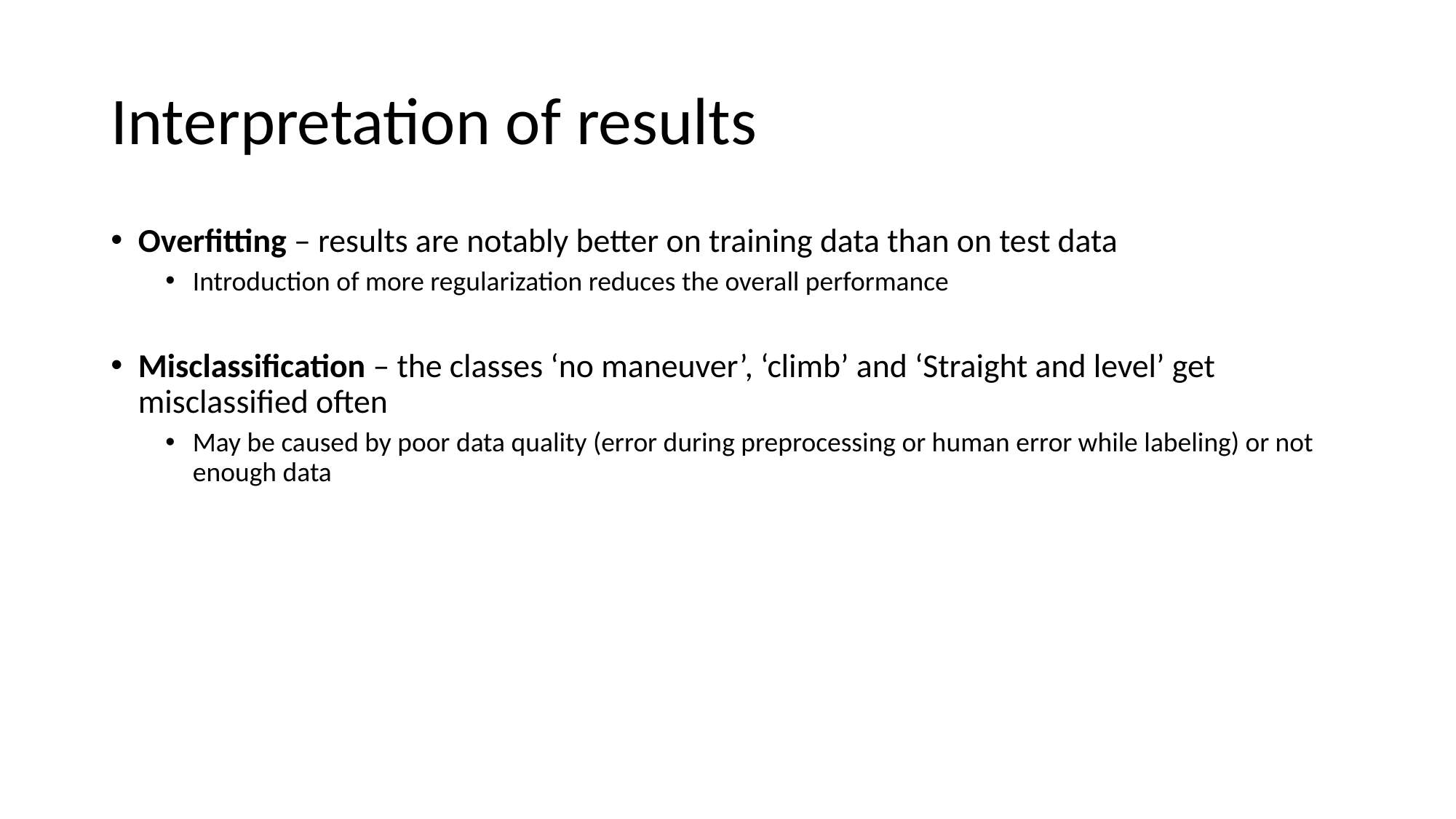

# Interpretation of results
Overfitting – results are notably better on training data than on test data
Introduction of more regularization reduces the overall performance

Misclassification – the classes ‘no maneuver’, ‘climb’ and ‘Straight and level’ get misclassified often
May be caused by poor data quality (error during preprocessing or human error while labeling) or not enough data